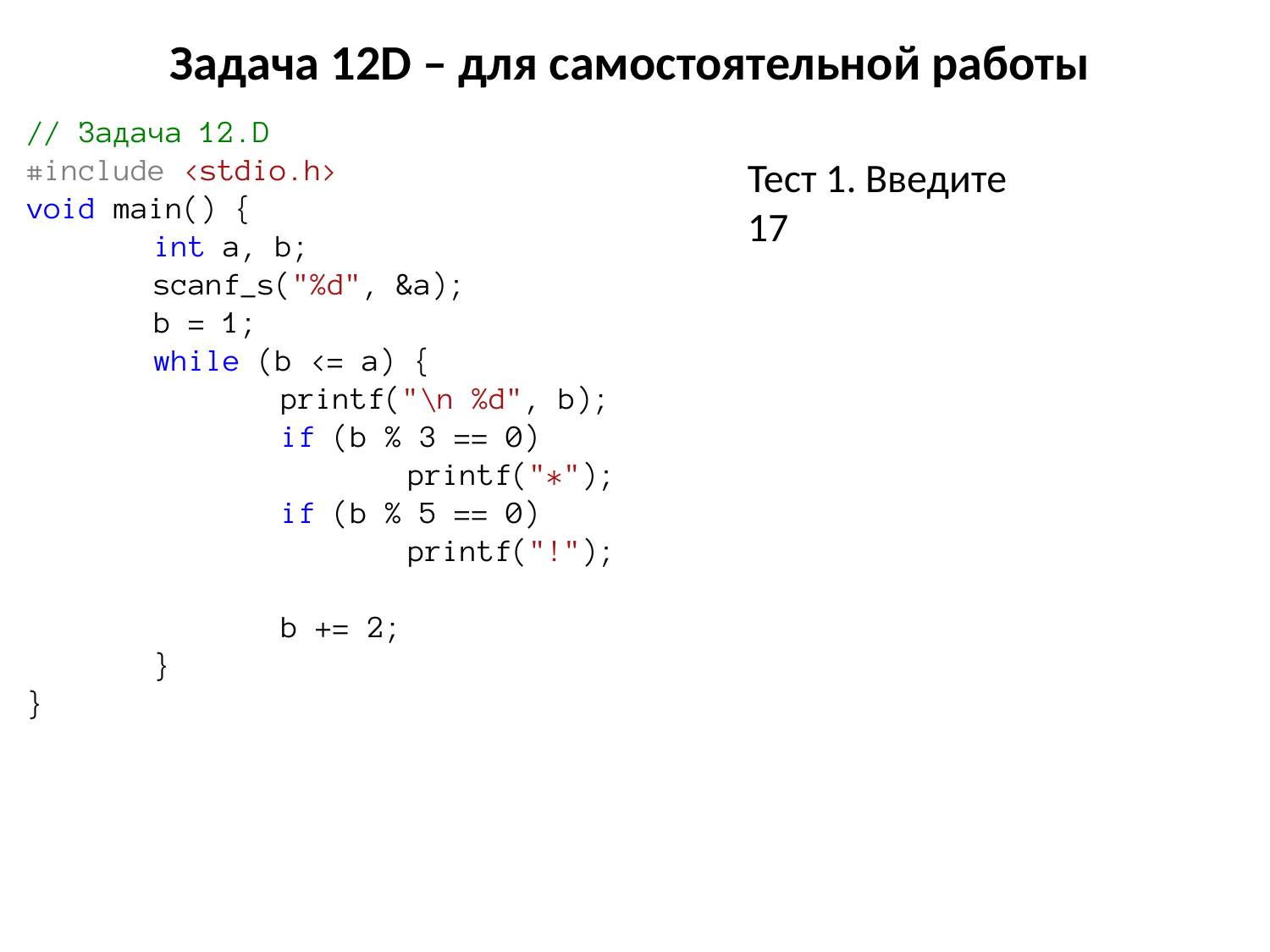

# Задача 12D – для самостоятельной работы
// Задача 12.D
#include <stdio.h>
void main() {
	int a, b;
	scanf_s("%d", &a);
	b = 1;
	while (b <= a) {
		printf("\n %d", b);
		if (b % 3 == 0)
			printf("*");
		if (b % 5 == 0)
			printf("!");

		b += 2;
	}
}
Тест 1. Введите
17